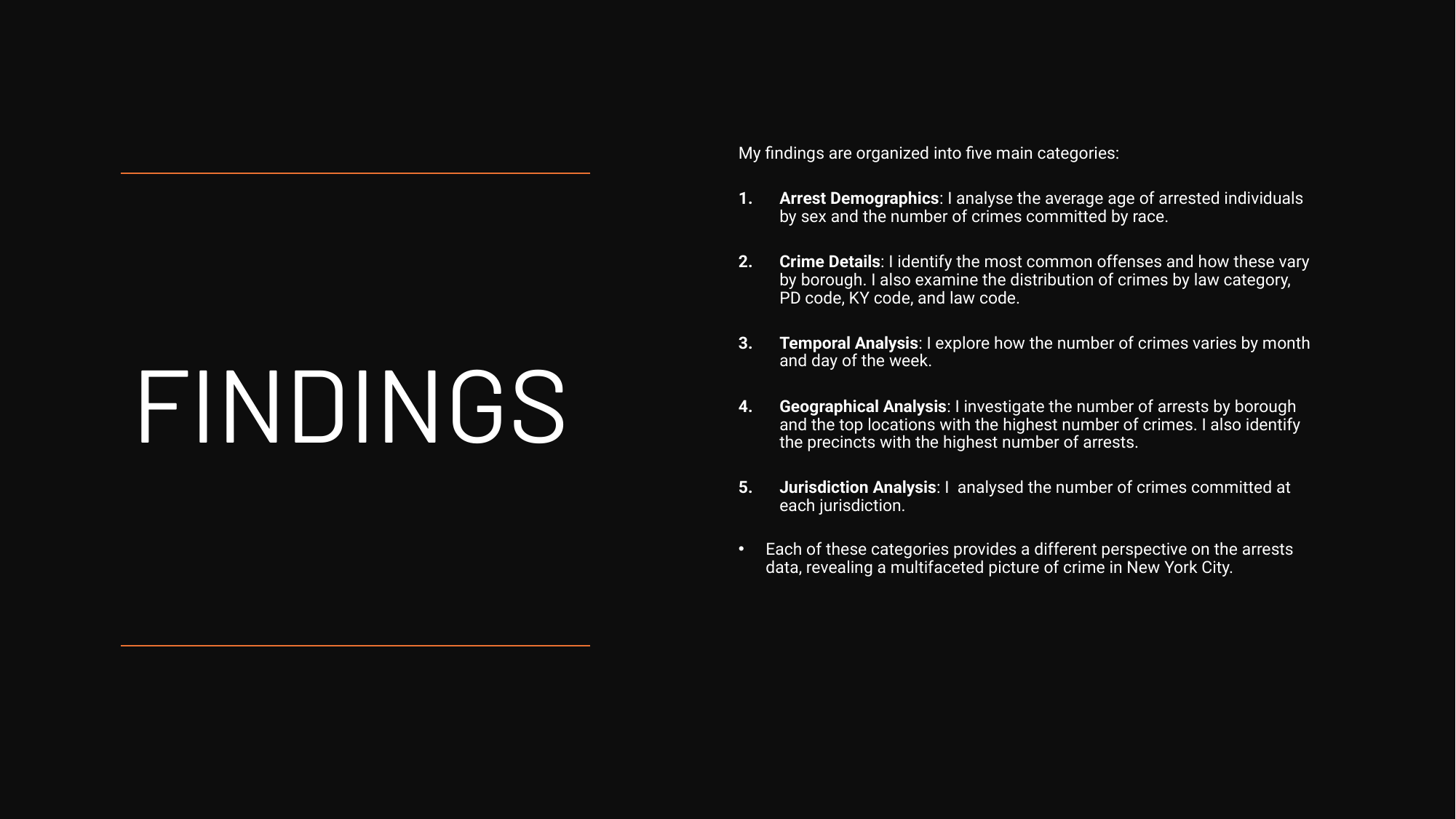

My findings are organized into five main categories:
Arrest Demographics: I analyse the average age of arrested individuals by sex and the number of crimes committed by race.
Crime Details: I identify the most common offenses and how these vary by borough. I also examine the distribution of crimes by law category, PD code, KY code, and law code.
Temporal Analysis: I explore how the number of crimes varies by month and day of the week.
Geographical Analysis: I investigate the number of arrests by borough and the top locations with the highest number of crimes. I also identify the precincts with the highest number of arrests.
Jurisdiction Analysis: I  analysed the number of crimes committed at each jurisdiction.
Each of these categories provides a different perspective on the arrests data, revealing a multifaceted picture of crime in New York City.

# FINDINGS